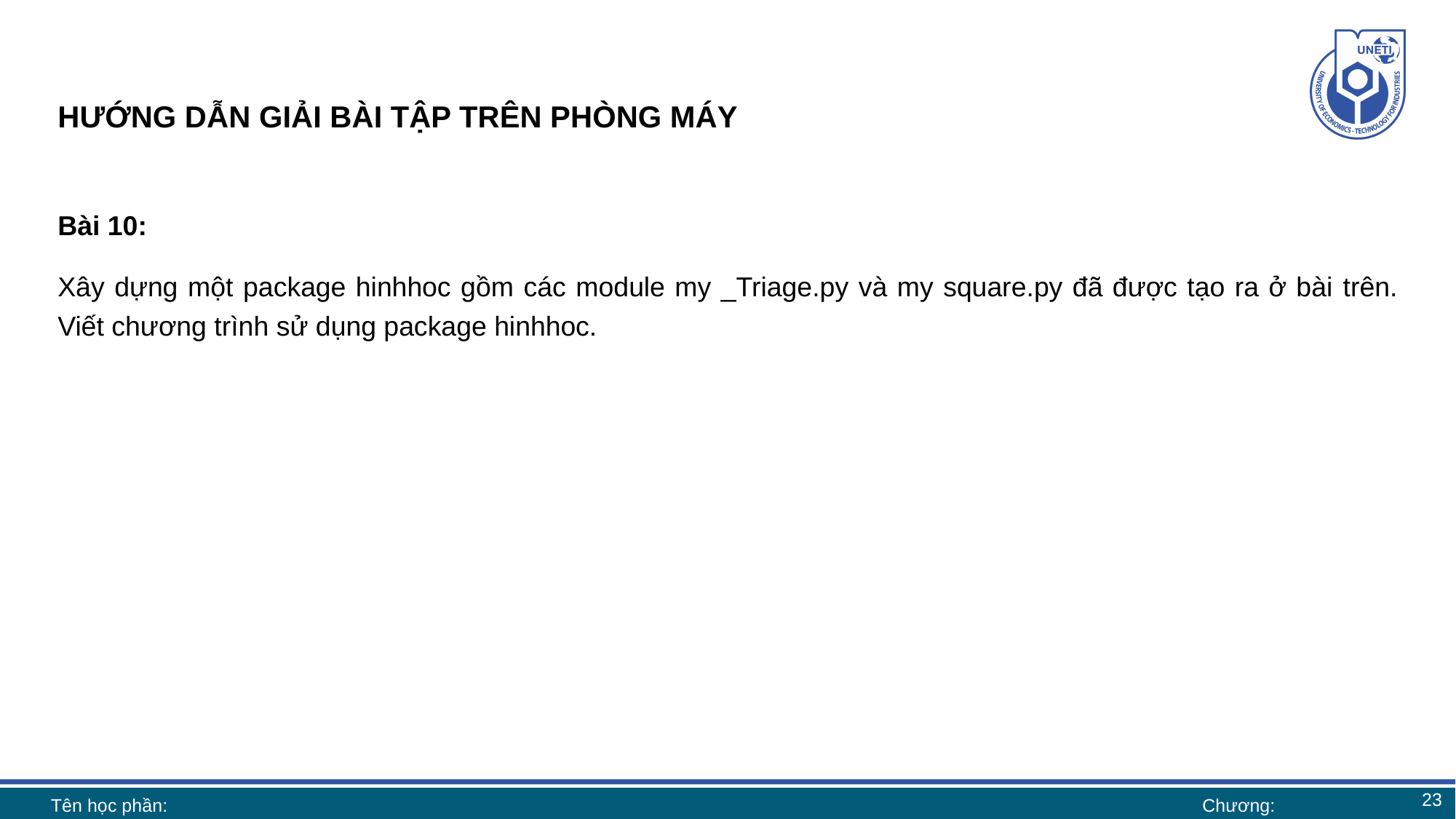

# HƯỚNG DẪN GIẢI BÀI TẬP TRÊN PHÒNG MÁY
Bài 10:
Xây dựng một package hinhhoc gồm các module my _Triage.py và my square.py đã được tạo ra ở bài trên. Viết chương trình sử dụng package hinhhoc.
23
Tên học phần:
Chương: